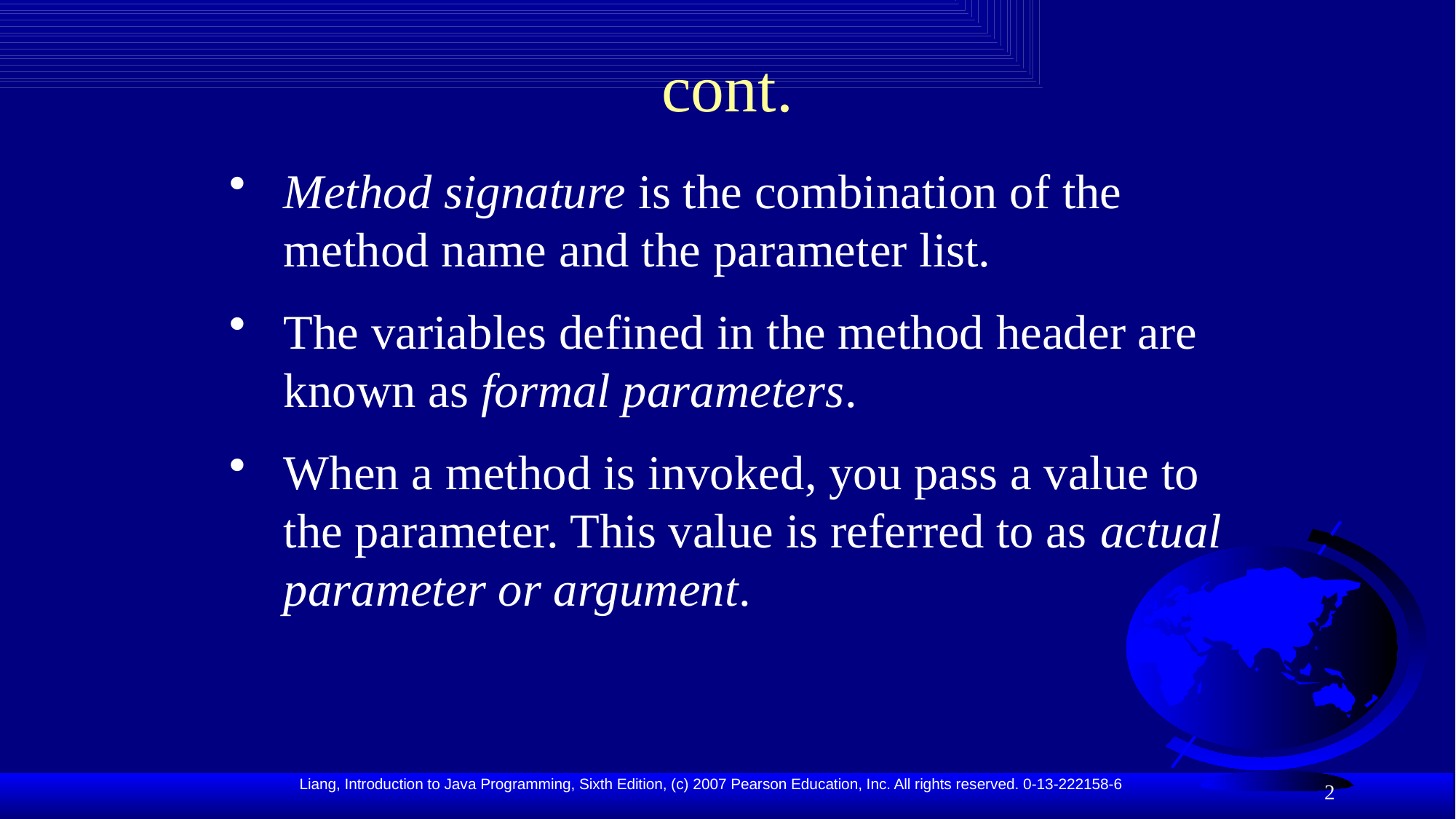

# cont.
Method signature is the combination of the method name and the parameter list.
The variables defined in the method header are known as formal parameters.
When a method is invoked, you pass a value to the parameter. This value is referred to as actual parameter or argument.
2